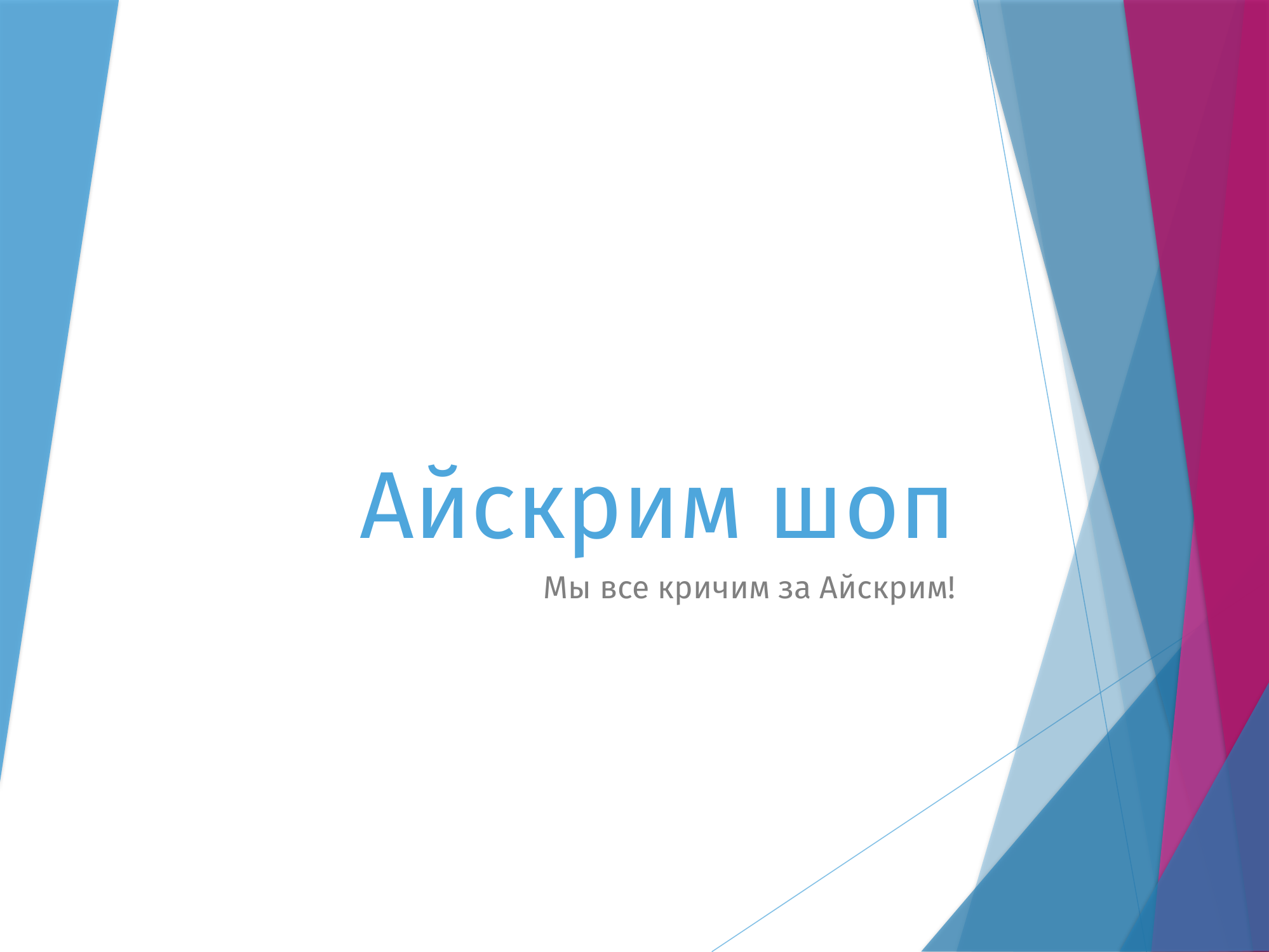

# Айскрим шоп
Мы все кричим за Айскрим!